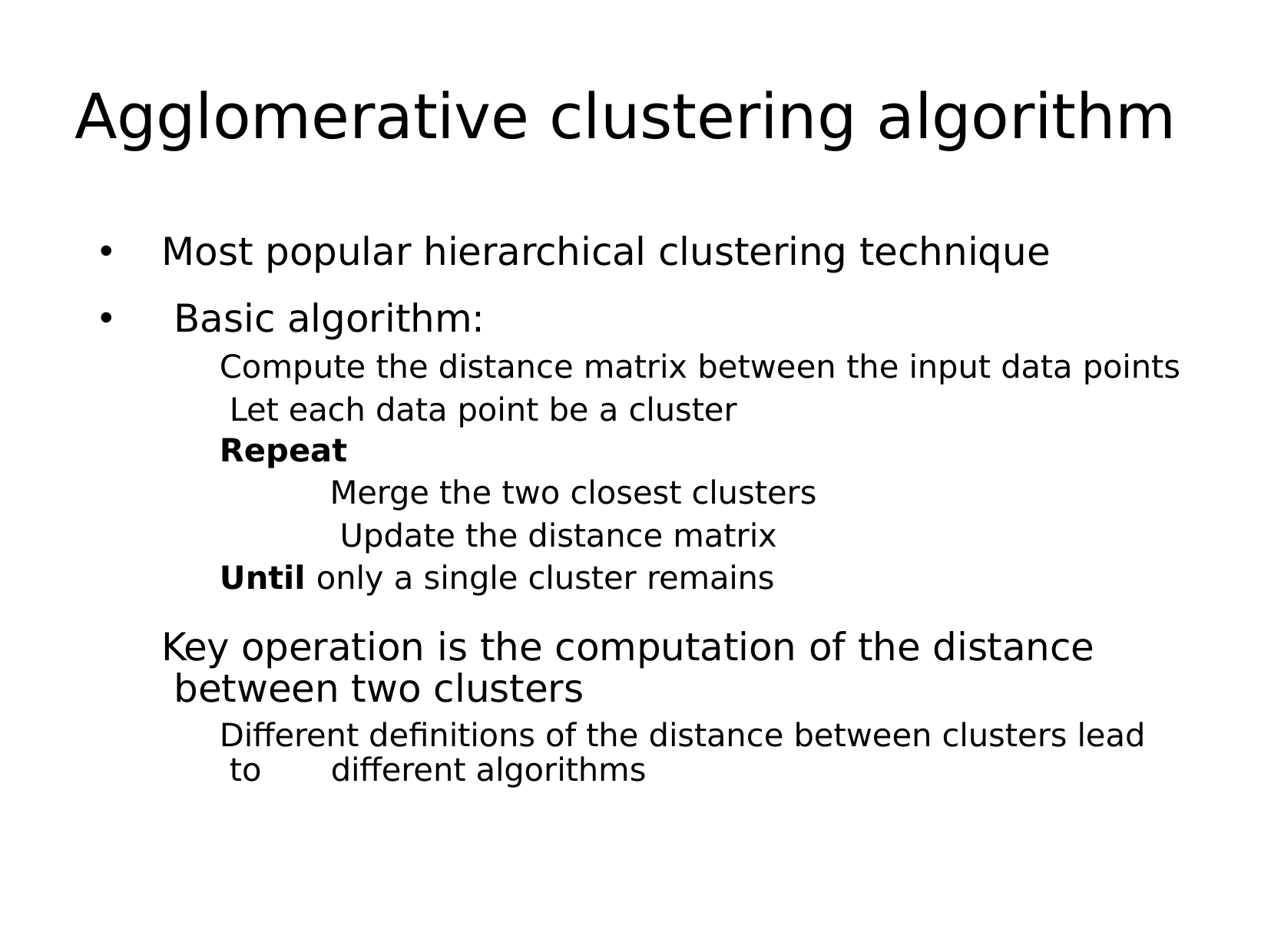

# Agglomerative clustering algorithm
•
•
Most popular hierarchical clustering technique  Basic algorithm:
Compute the distance matrix between the input data points  Let each data point be a cluster
Repeat
Merge the two closest clusters  Update the distance matrix
Until only a single cluster remains
Key operation is the computation of the distance  between two clusters
Different definitions of the distance between clusters lead  to	different algorithms